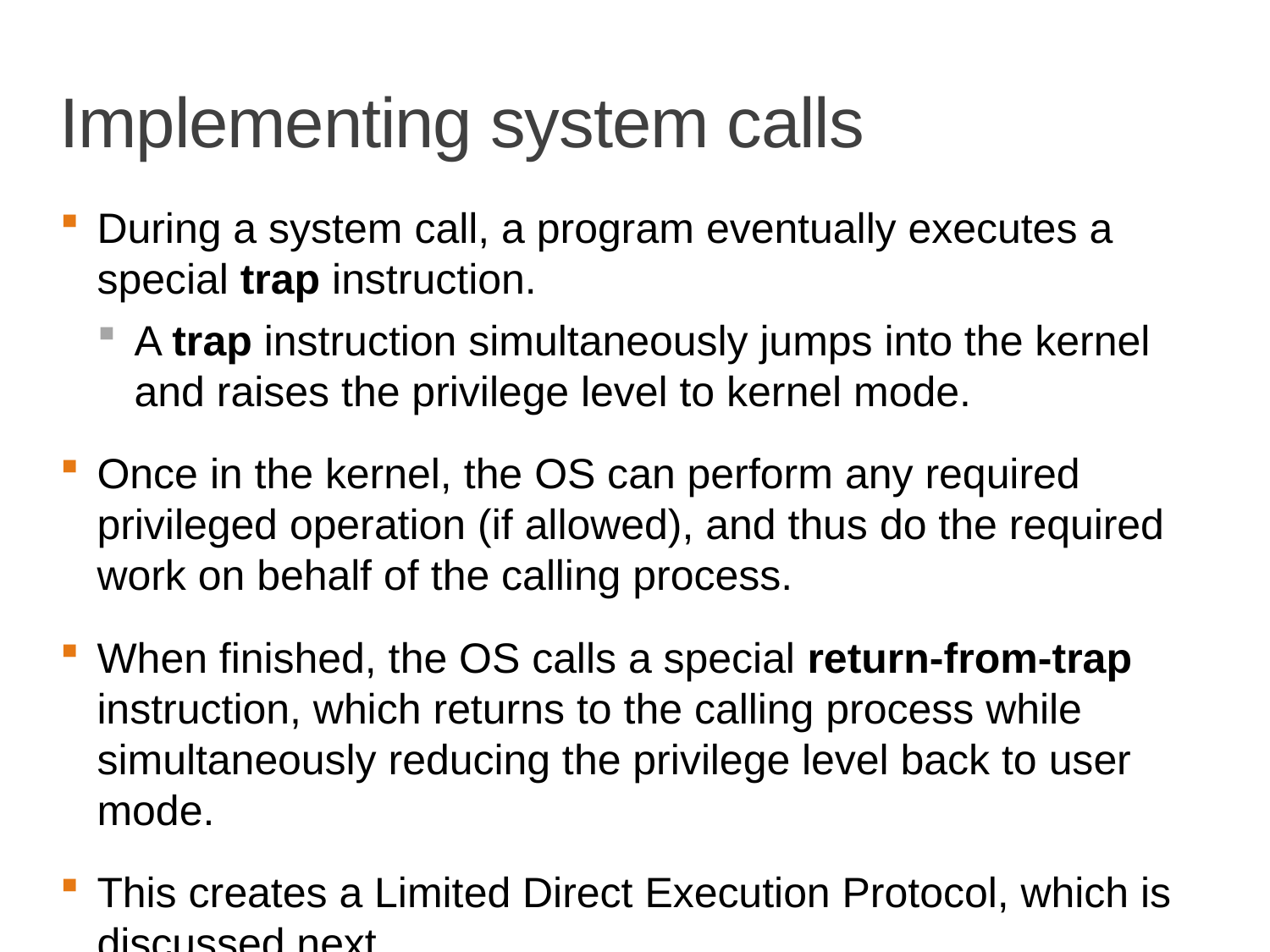

# Implementing system calls
During a system call, a program eventually executes a special trap instruction.
A trap instruction simultaneously jumps into the kernel and raises the privilege level to kernel mode.
Once in the kernel, the OS can perform any required privileged operation (if allowed), and thus do the required work on behalf of the calling process.
When finished, the OS calls a special return-from-trap instruction, which returns to the calling process while simultaneously reducing the privilege level back to user mode.
This creates a Limited Direct Execution Protocol, which is discussed next.